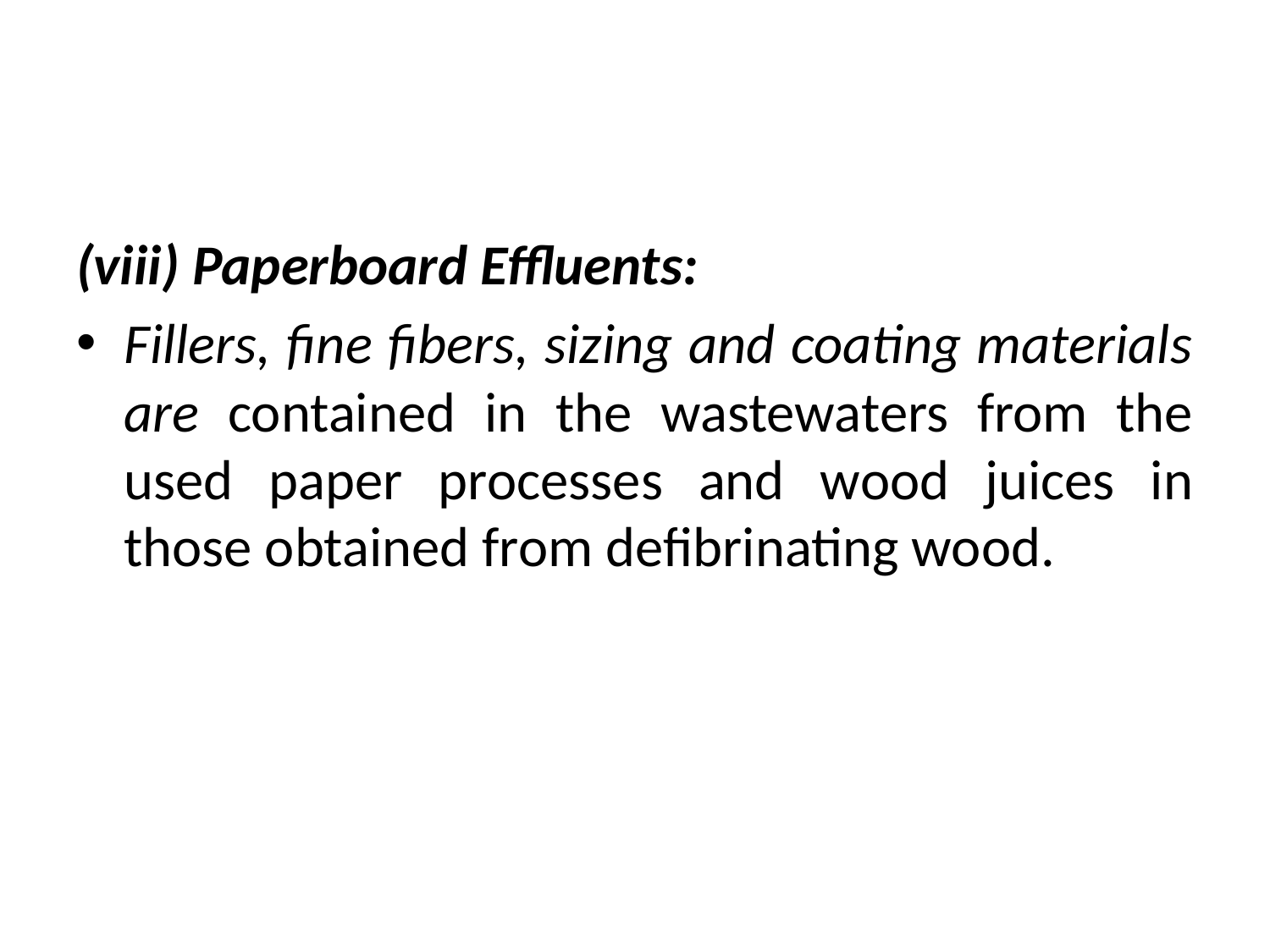

#
(viii) Paperboard Effluents:
Fillers, fine fibers, sizing and coating materials are contained in the wastewaters from the used paper processes and wood juices in those obtained from defibrinating wood.